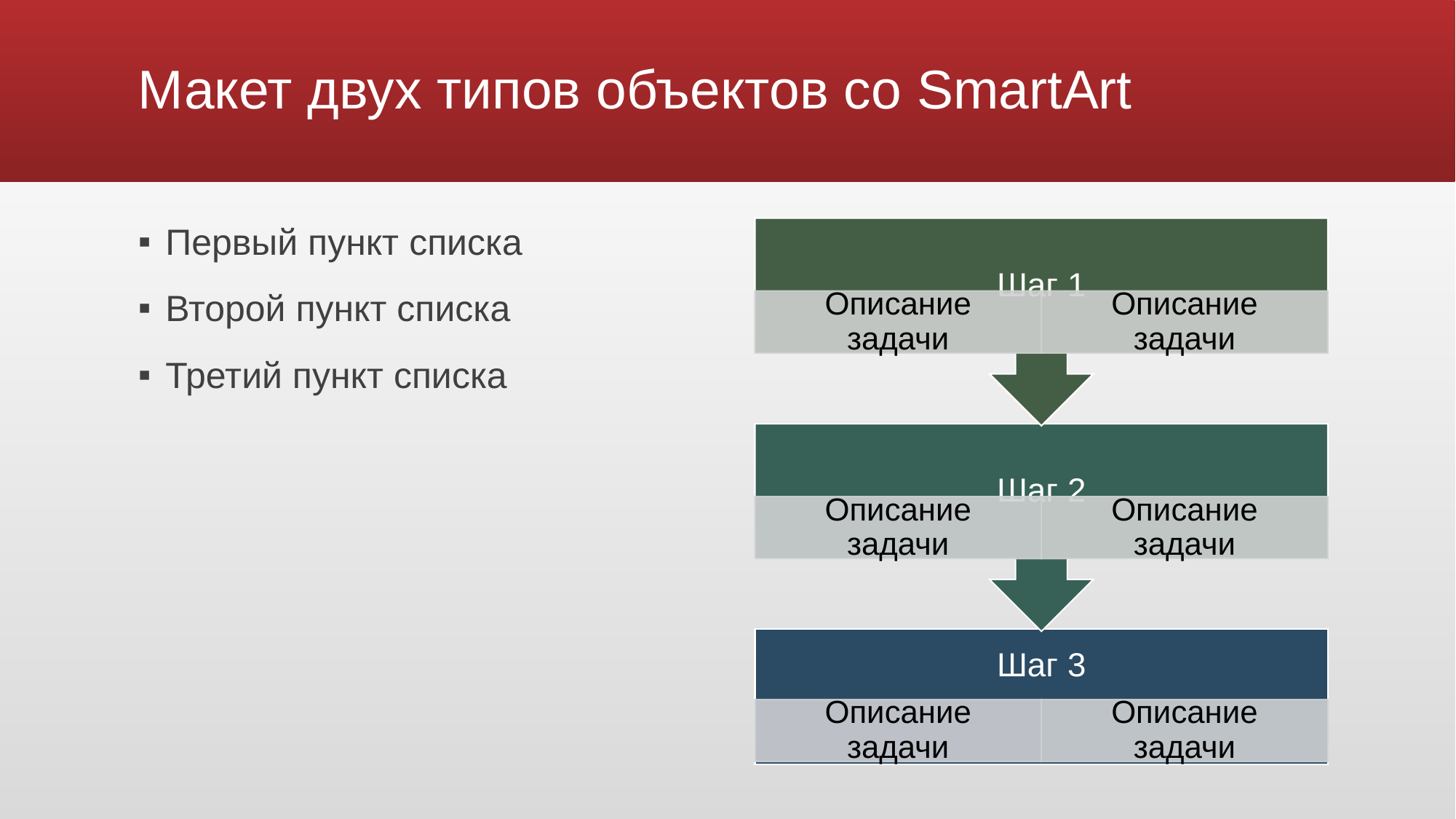

# Макет двух типов объектов со SmartArt
Первый пункт списка
Второй пункт списка
Третий пункт списка
Шаг 3
Описание задачи
Описание задачи
Шаг 2
Описание задачи
Описание задачи
Шаг 1
Описание задачи
Описание задачи